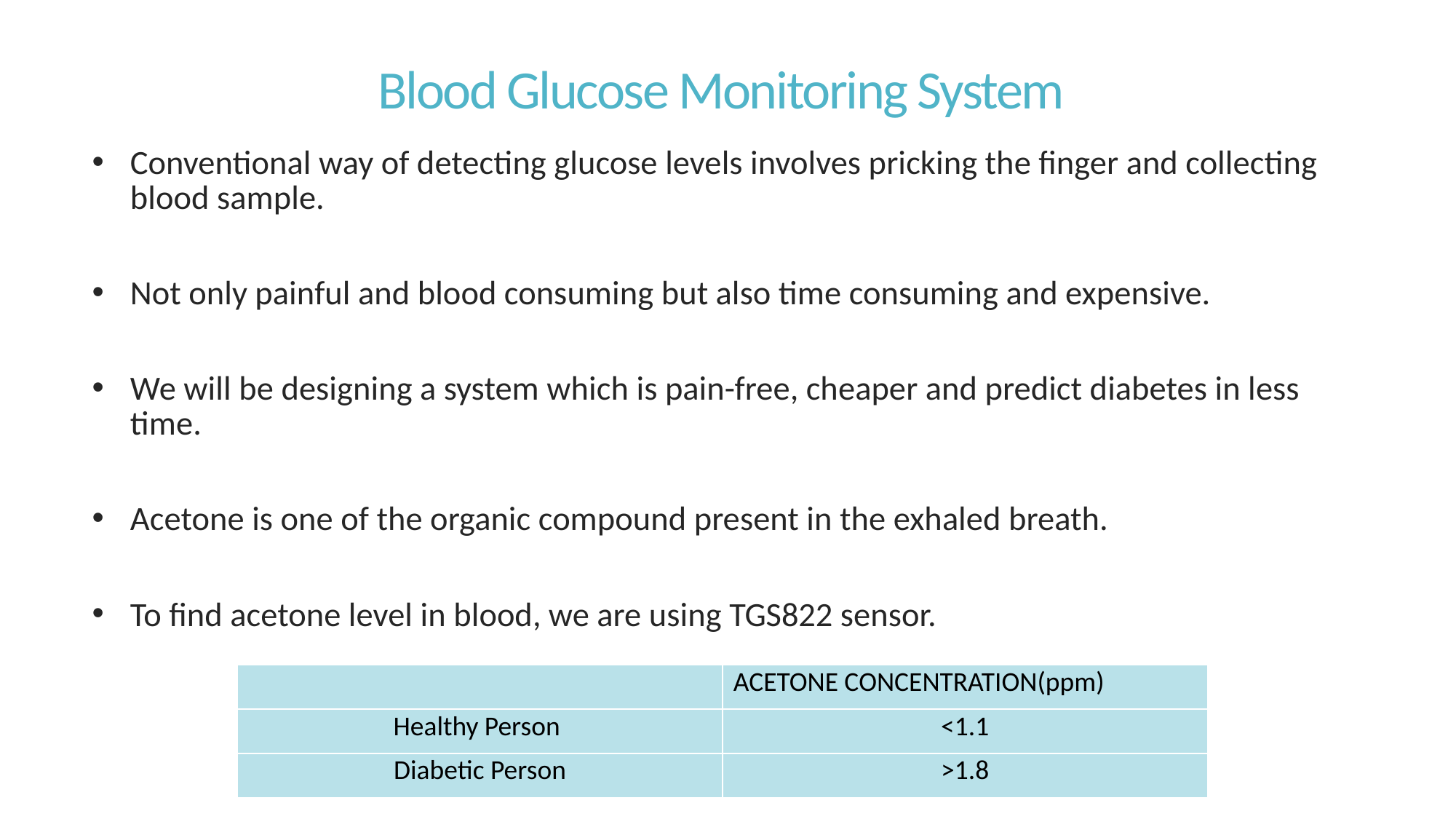

# Blood Glucose Monitoring System
Conventional way of detecting glucose levels involves pricking the finger and collecting blood sample.

Not only painful and blood consuming but also time consuming and expensive.

We will be designing a system which is pain-free, cheaper and predict diabetes in less time.

Acetone is one of the organic compound present in the exhaled breath.

To find acetone level in blood, we are using TGS822 sensor.

|  | ACETONE CONCENTRATION(ppm) |
| --- | --- |
| Healthy Person | <1.1 |
| Diabetic Person | >1.8 |